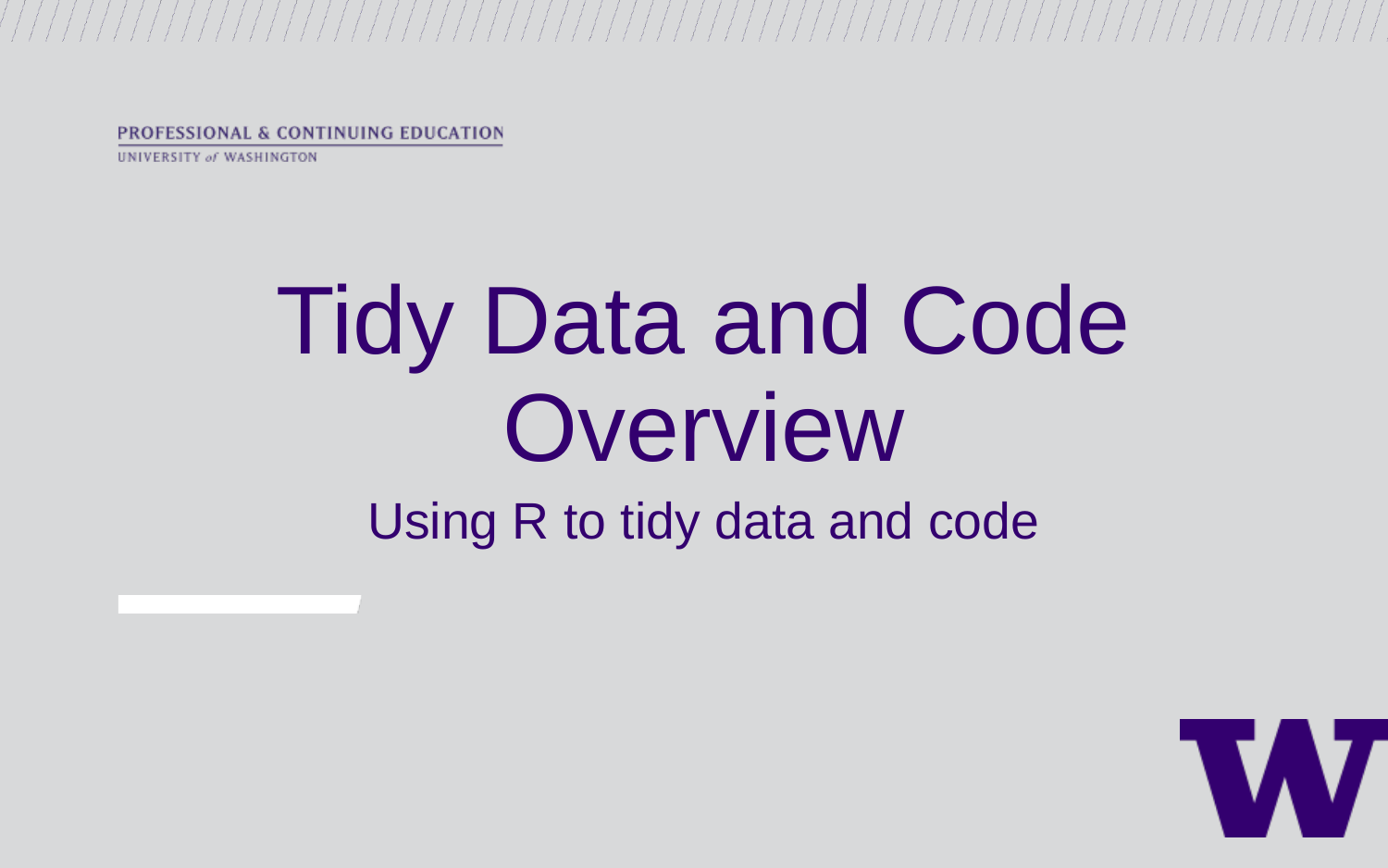

Tidy Data and Code Overview
Using R to tidy data and code